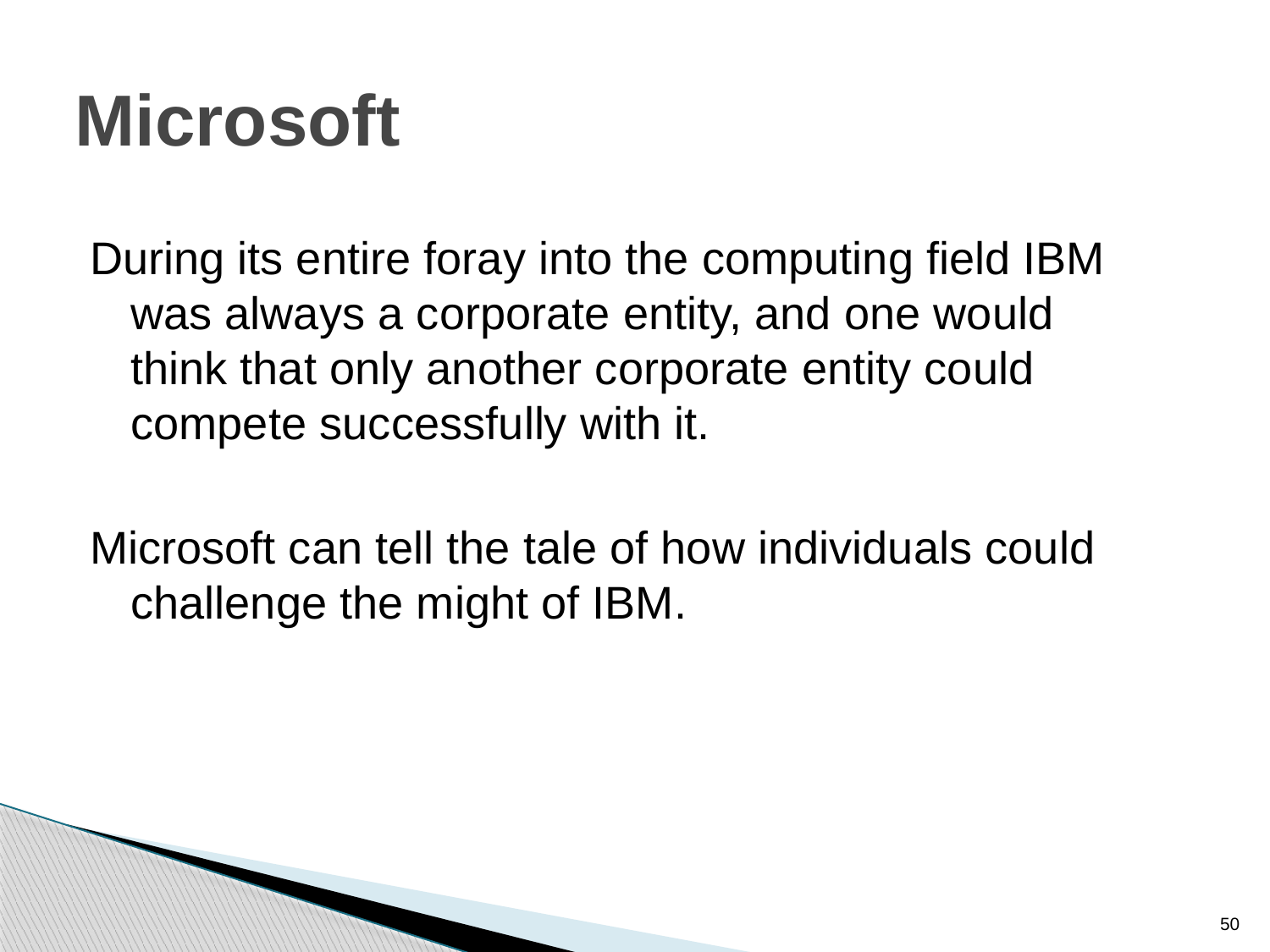

# Microsoft
During its entire foray into the computing field IBM was always a corporate entity, and one would think that only another corporate entity could compete successfully with it.

Microsoft can tell the tale of how individuals could challenge the might of IBM.
50